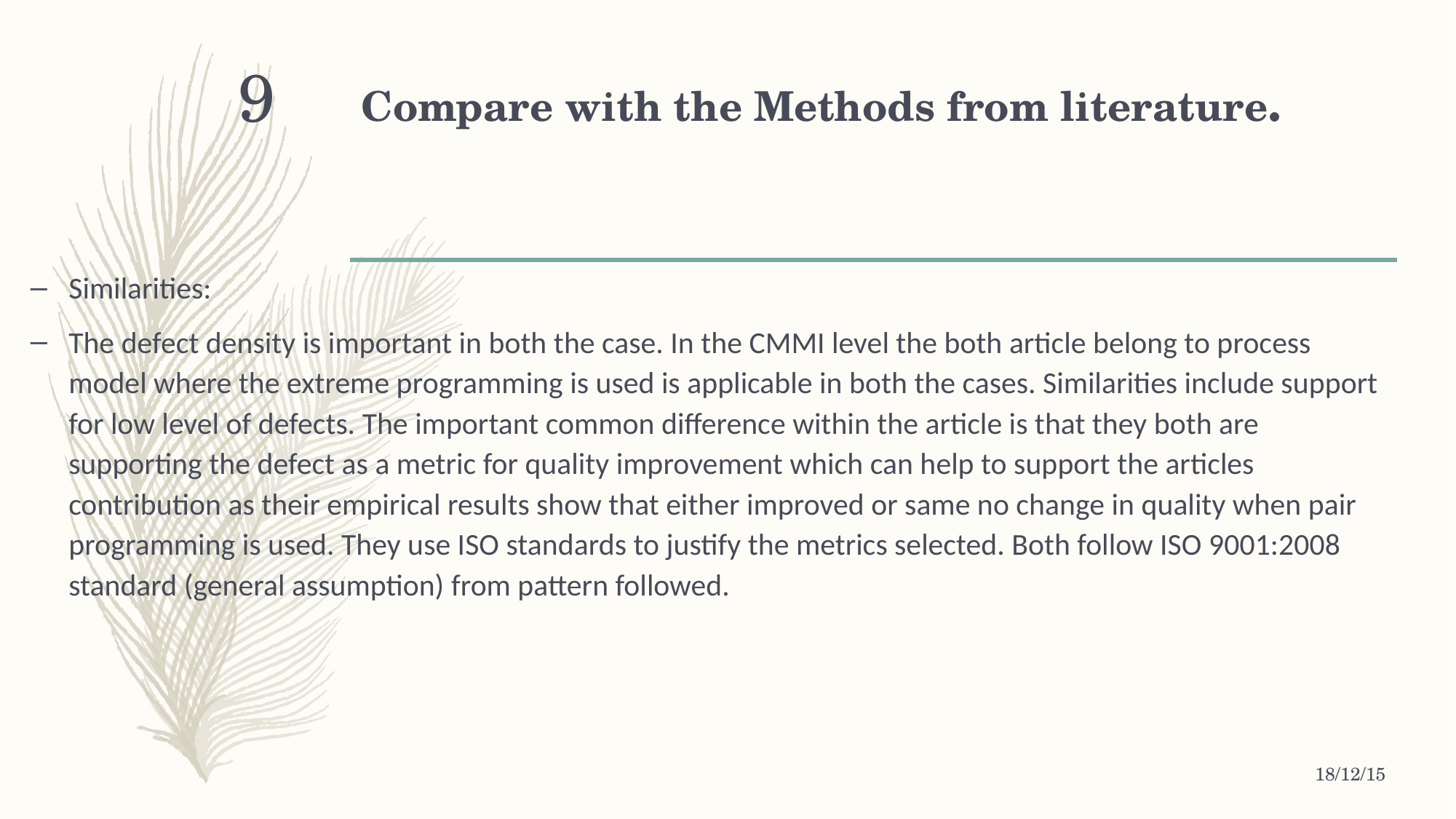

# Compare with the Methods from literature.
9
Similarities:
The defect density is important in both the case. In the CMMI level the both article belong to process model where the extreme programming is used is applicable in both the cases. Similarities include support for low level of defects. The important common difference within the article is that they both are supporting the defect as a metric for quality improvement which can help to support the articles contribution as their empirical results show that either improved or same no change in quality when pair programming is used. They use ISO standards to justify the metrics selected. Both follow ISO 9001:2008 standard (general assumption) from pattern followed.

18/12/15